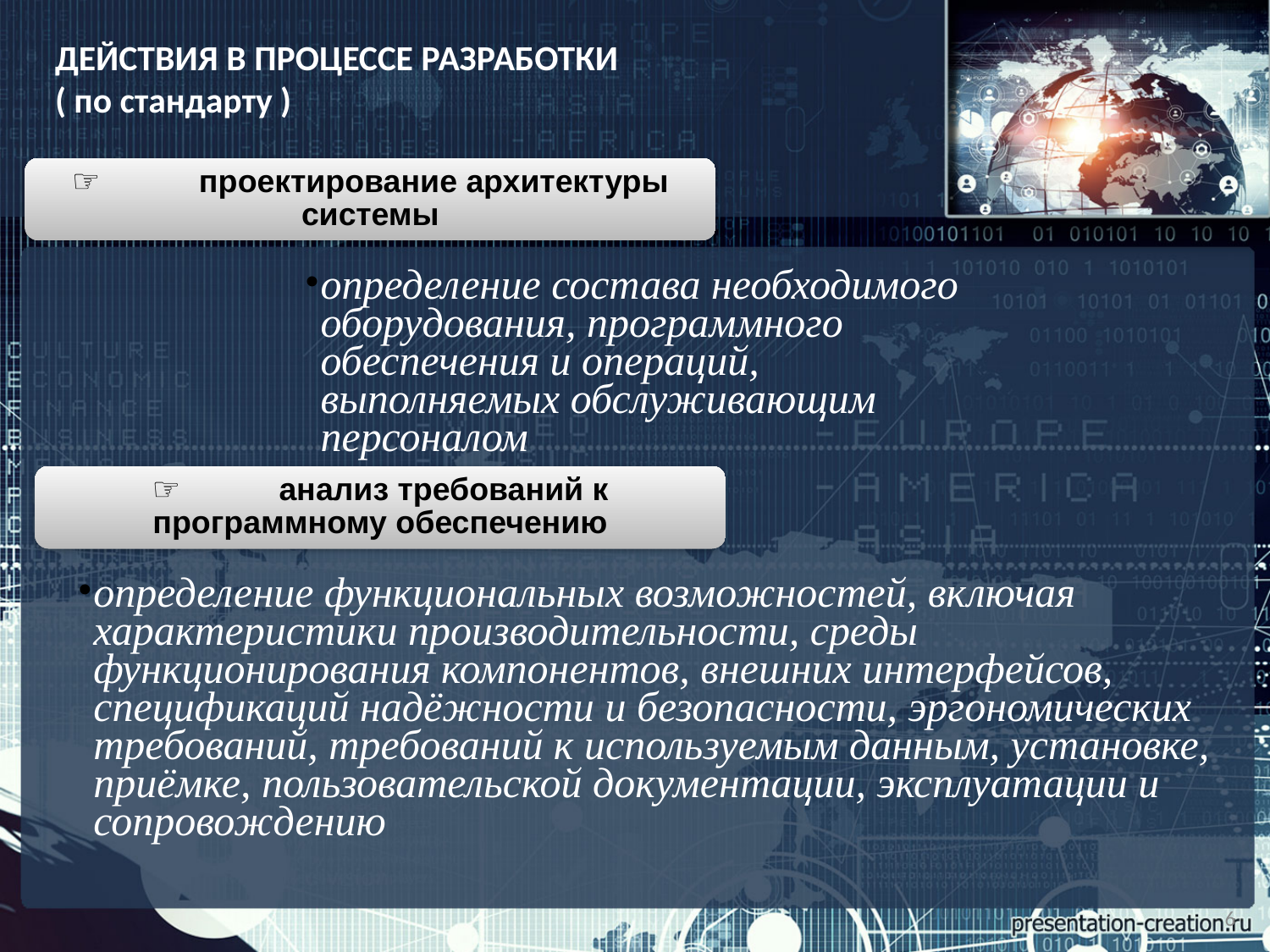

# ДЕЙСТВИЯ В ПРОЦЕССЕ РАЗРАБОТКИ ( по стандарту )
☞	проектирование архитектуры системы
определение состава необходимого оборудования, программного обеспечения и операций, выполняемых обслуживающим персоналом
☞	анализ требований к программному обеспечению
определение функциональных возможностей, включая характеристики производительности, среды функционирования компонентов, внешних интерфейсов, спецификаций надёжности и безопасности, эргономических требований, требований к используемым данным, установке, приёмке, пользовательской документации, эксплуатации и сопровождению
6